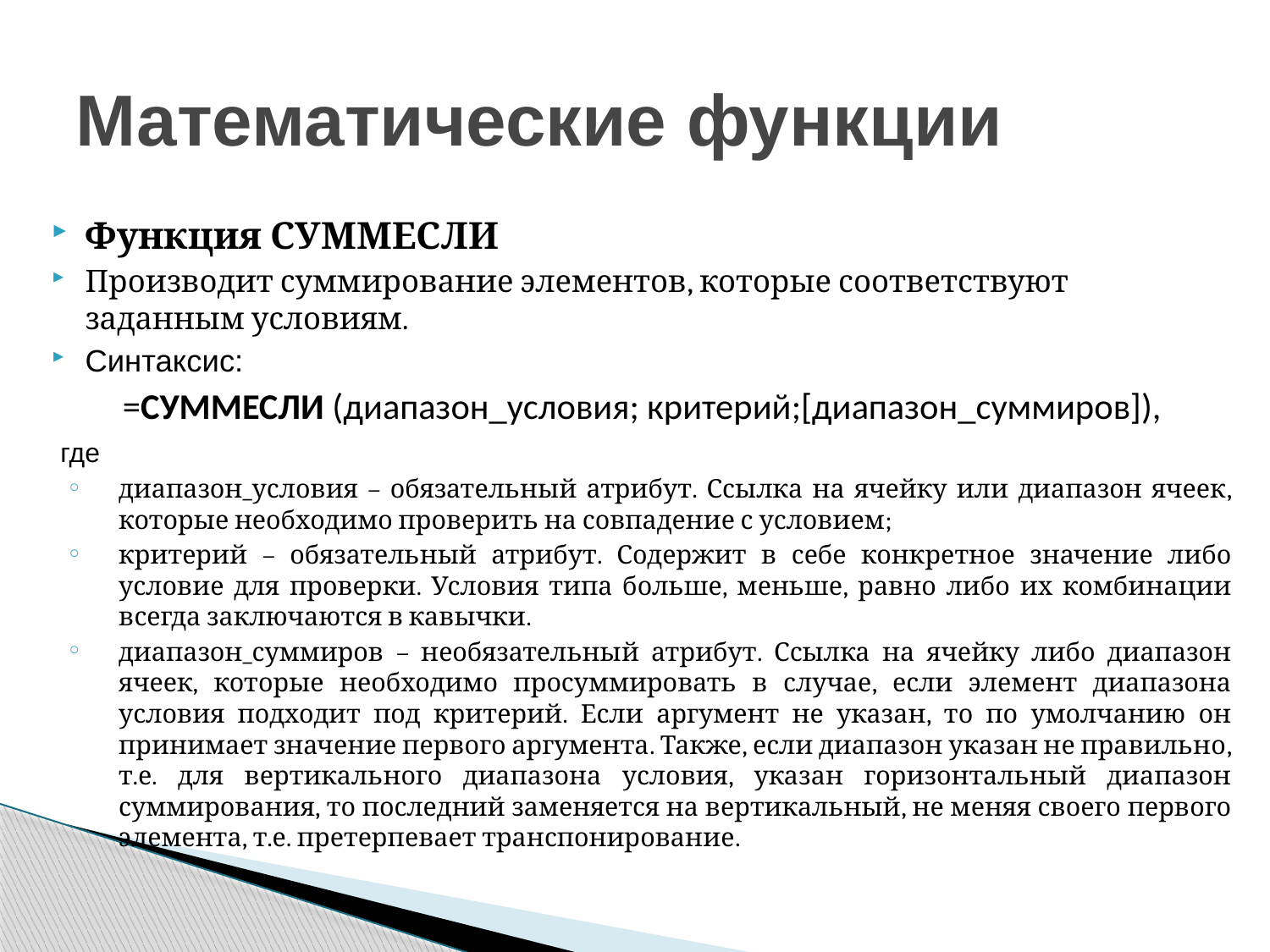

# Математические функции
Функция СУММЕСЛИ
Производит суммирование элементов, которые соответствуют заданным условиям.
Синтаксис:
=СУММЕСЛИ (диапазон_условия; критерий;[диапазон_суммиров]),
 где
диапазон_условия – обязательный атрибут. Ссылка на ячейку или диапазон ячеек, которые необходимо проверить на совпадение с условием;
критерий – обязательный атрибут. Содержит в себе конкретное значение либо условие для проверки. Условия типа больше, меньше, равно либо их комбинации всегда заключаются в кавычки.
диапазон_суммиров – необязательный атрибут. Ссылка на ячейку либо диапазон ячеек, которые необходимо просуммировать в случае, если элемент диапазона условия подходит под критерий. Если аргумент не указан, то по умолчанию он принимает значение первого аргумента. Также, если диапазон указан не правильно, т.е. для вертикального диапазона условия, указан горизонтальный диапазон суммирования, то последний заменяется на вертикальный, не меняя своего первого элемента, т.е. претерпевает транспонирование.